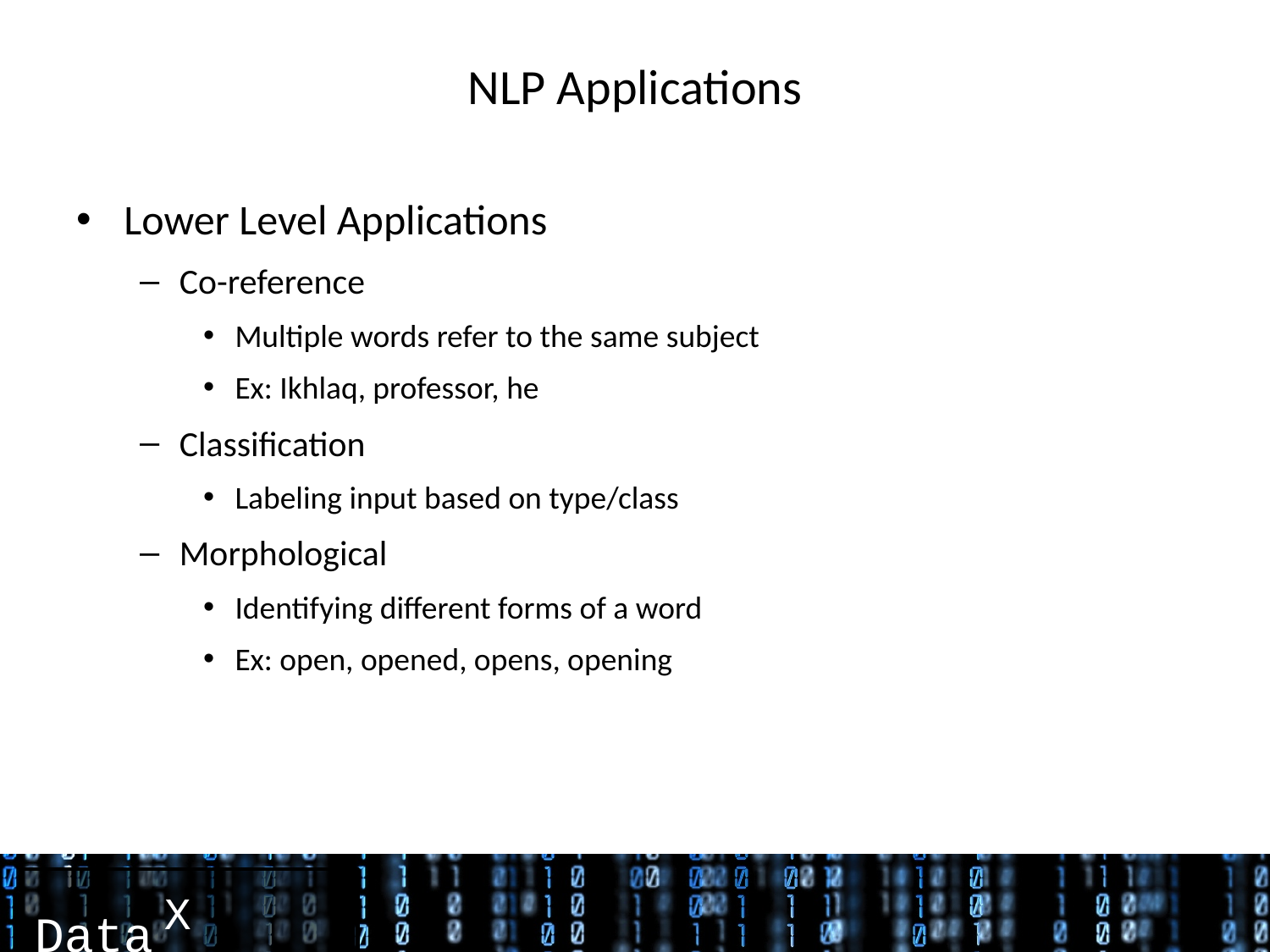

# NLP Applications
Lower Level Applications
Co-reference
Multiple words refer to the same subject
Ex: Ikhlaq, professor, he
Classification
Labeling input based on type/class
Morphological
Identifying different forms of a word
Ex: open, opened, opens, opening